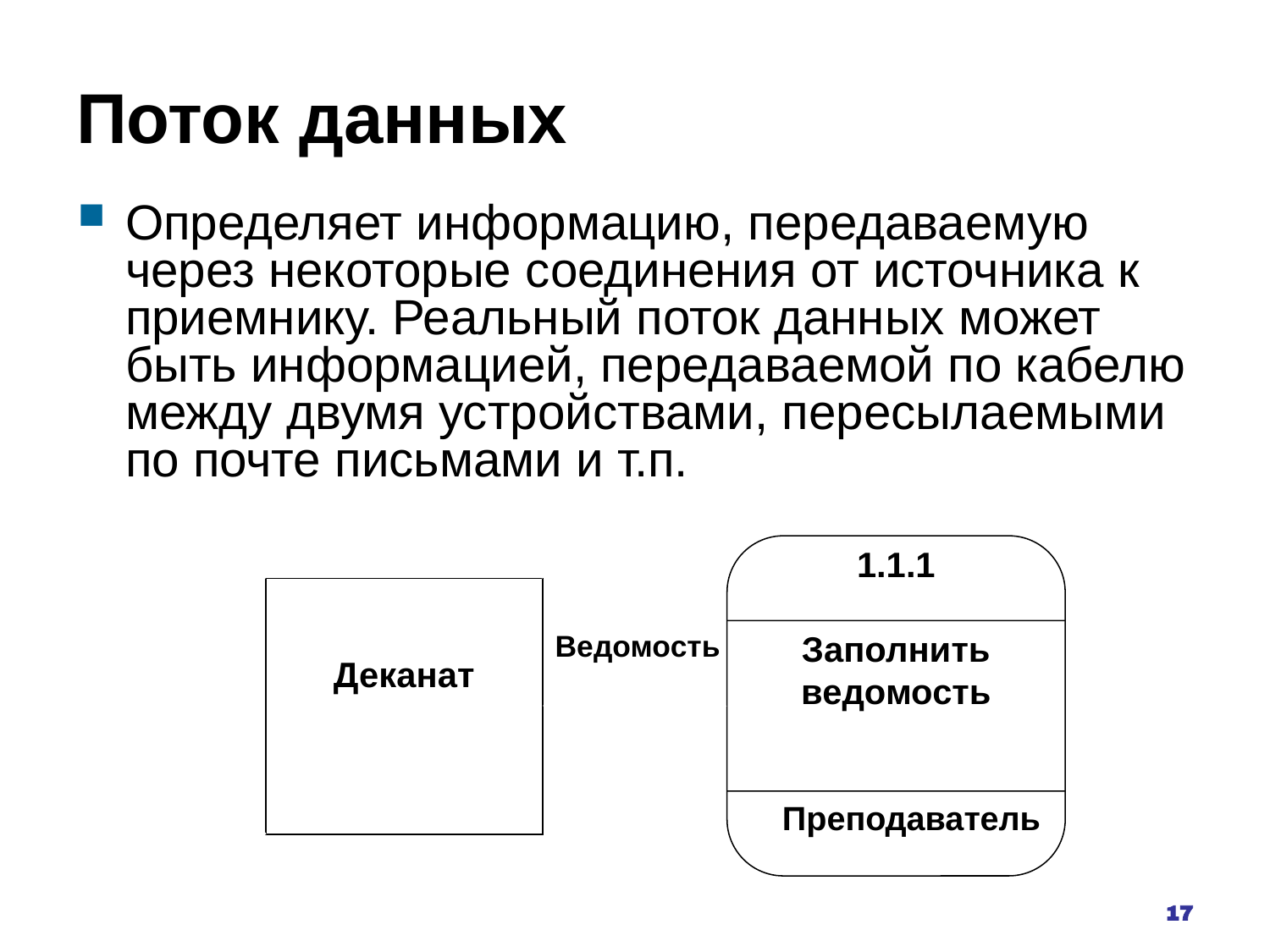

# Поток данных
Определяет информацию, передаваемую через некоторые соединения от источника к приемнику. Реальный поток данных может быть информацией, передаваемой по кабелю между двумя устройствами, пересылаемыми по почте письмами и т.п.

1.1.1

Деканат
Ведомость

Заполнить ведомость

Преподаватель
17